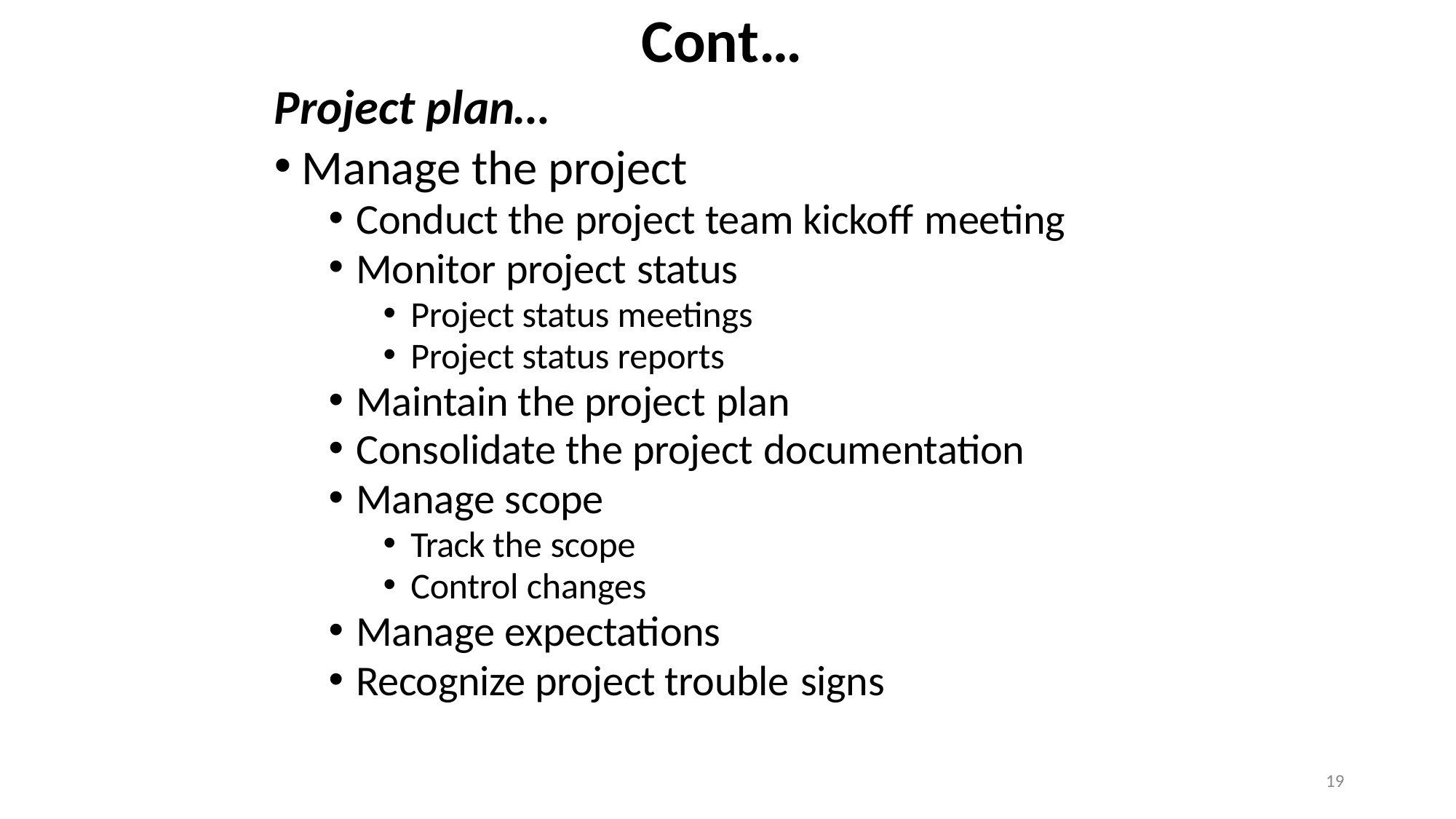

# Cont…
Project plan…
Manage the project
Conduct the project team kickoff meeting
Monitor project status
Project status meetings
Project status reports
Maintain the project plan
Consolidate the project documentation
Manage scope
Track the scope
Control changes
Manage expectations
Recognize project trouble signs
19